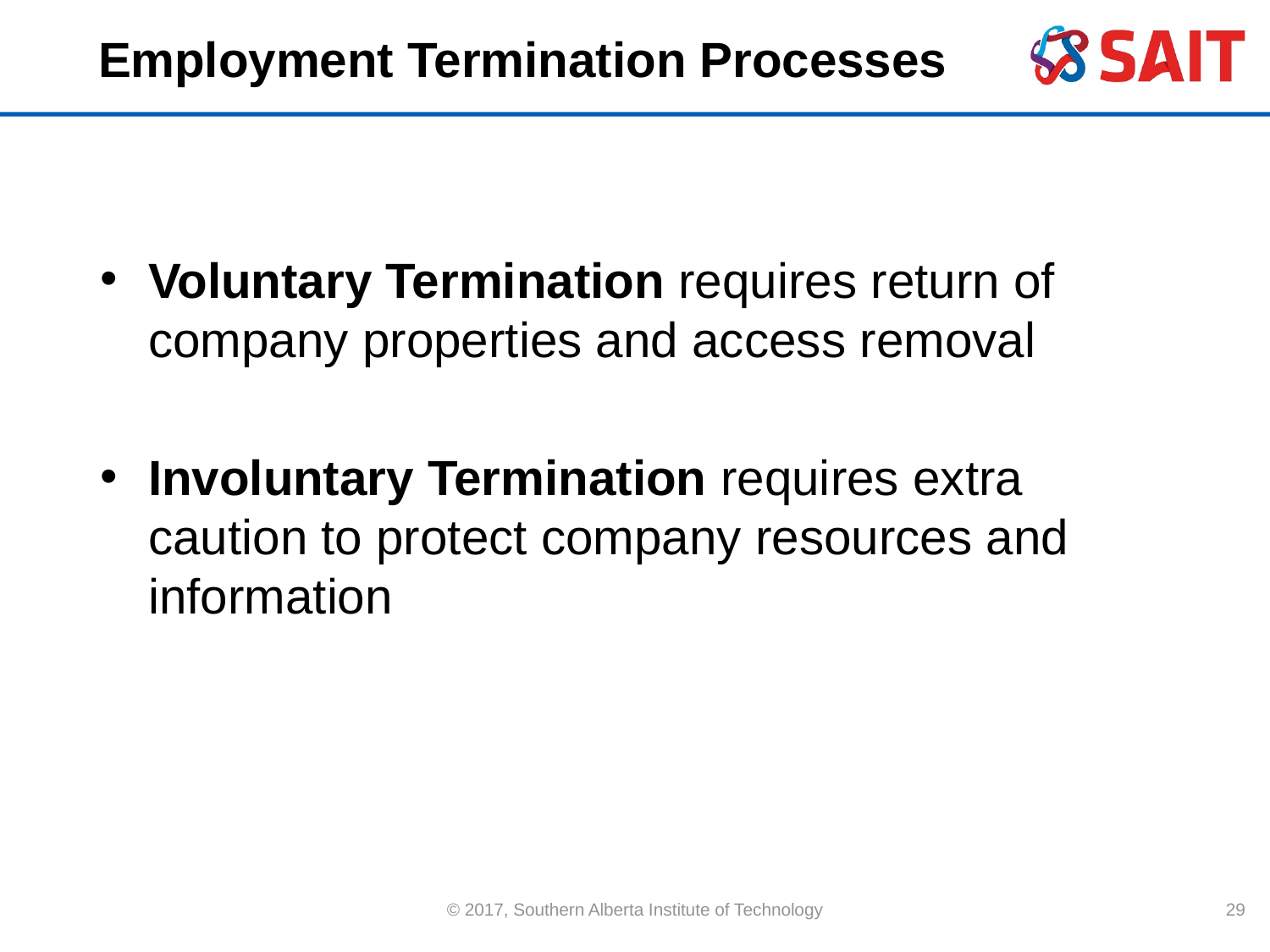

# Employment Termination Processes

Voluntary Termination requires return of company properties and access removal

Involuntary Termination requires extra caution to protect company resources and information